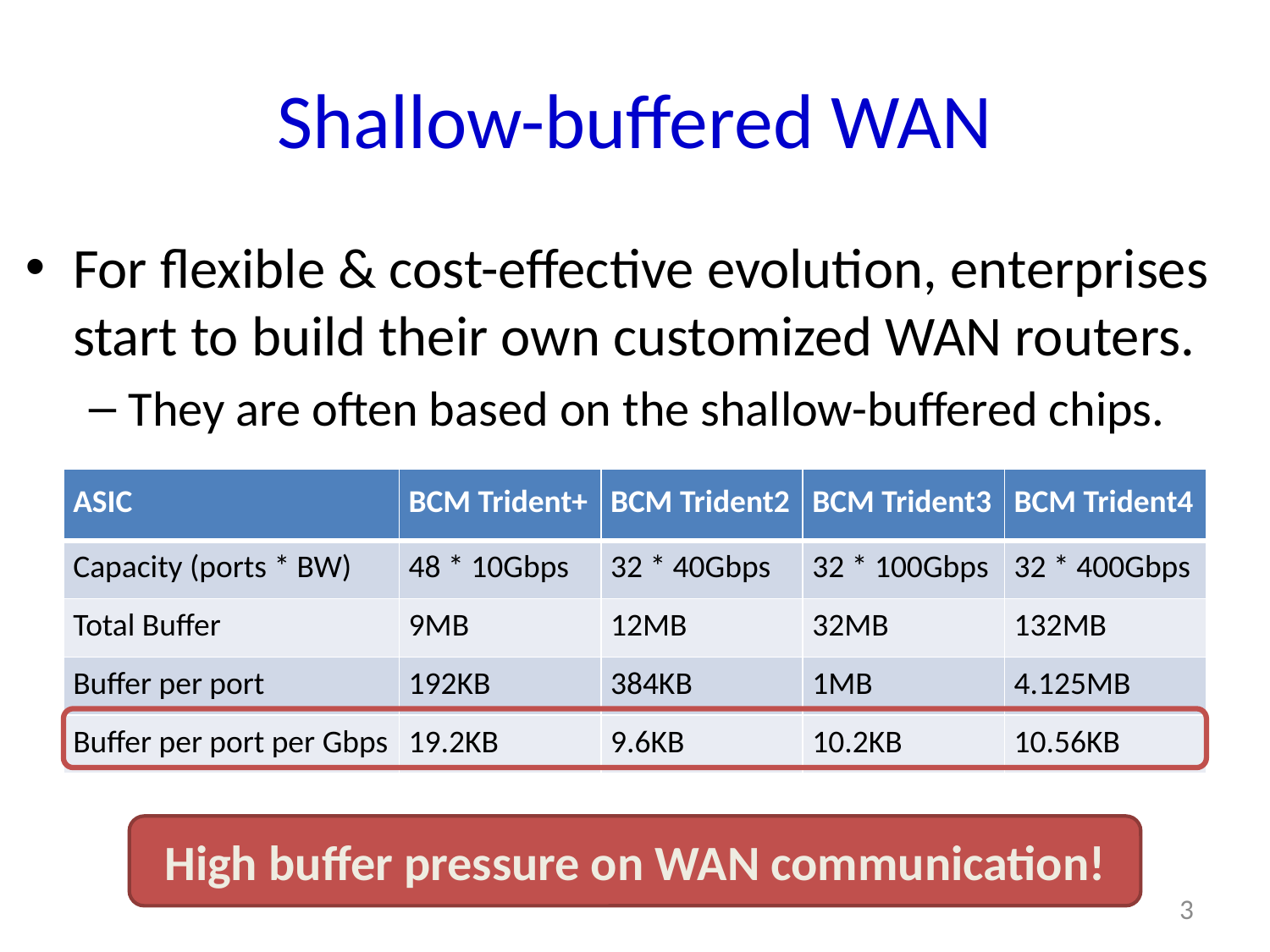

# Shallow-buffered WAN
For flexible & cost-effective evolution, enterprises start to build their own customized WAN routers.
They are often based on the shallow-buffered chips.
| ASIC | BCM Trident+ | BCM Trident2 | BCM Trident3 | BCM Trident4 |
| --- | --- | --- | --- | --- |
| Capacity (ports \* BW) | 48 \* 10Gbps | 32 \* 40Gbps | 32 \* 100Gbps | 32 \* 400Gbps |
| Total Buffer | 9MB | 12MB | 32MB | 132MB |
| Buffer per port | 192KB | 384KB | 1MB | 4.125MB |
| Buffer per port per Gbps | 19.2KB | 9.6KB | 10.2KB | 10.56KB |

High buffer pressure on WAN communication!
3